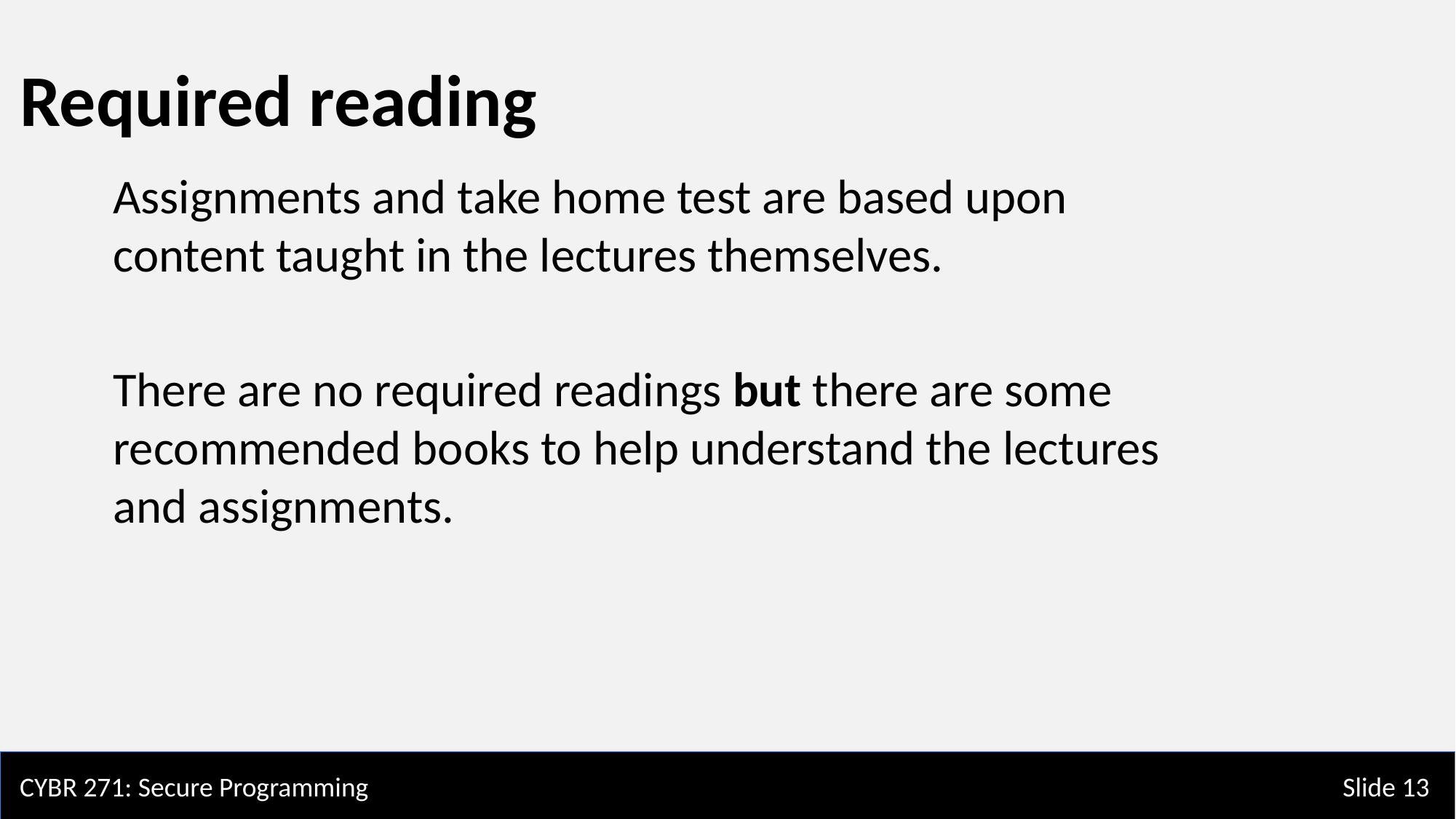

Required reading
Assignments and take home test are based upon  content taught in the lectures themselves.

There are no required readings but there are some recommended books to help understand the lectures and assignments.

CYBR 271: Secure Programming
Slide 13